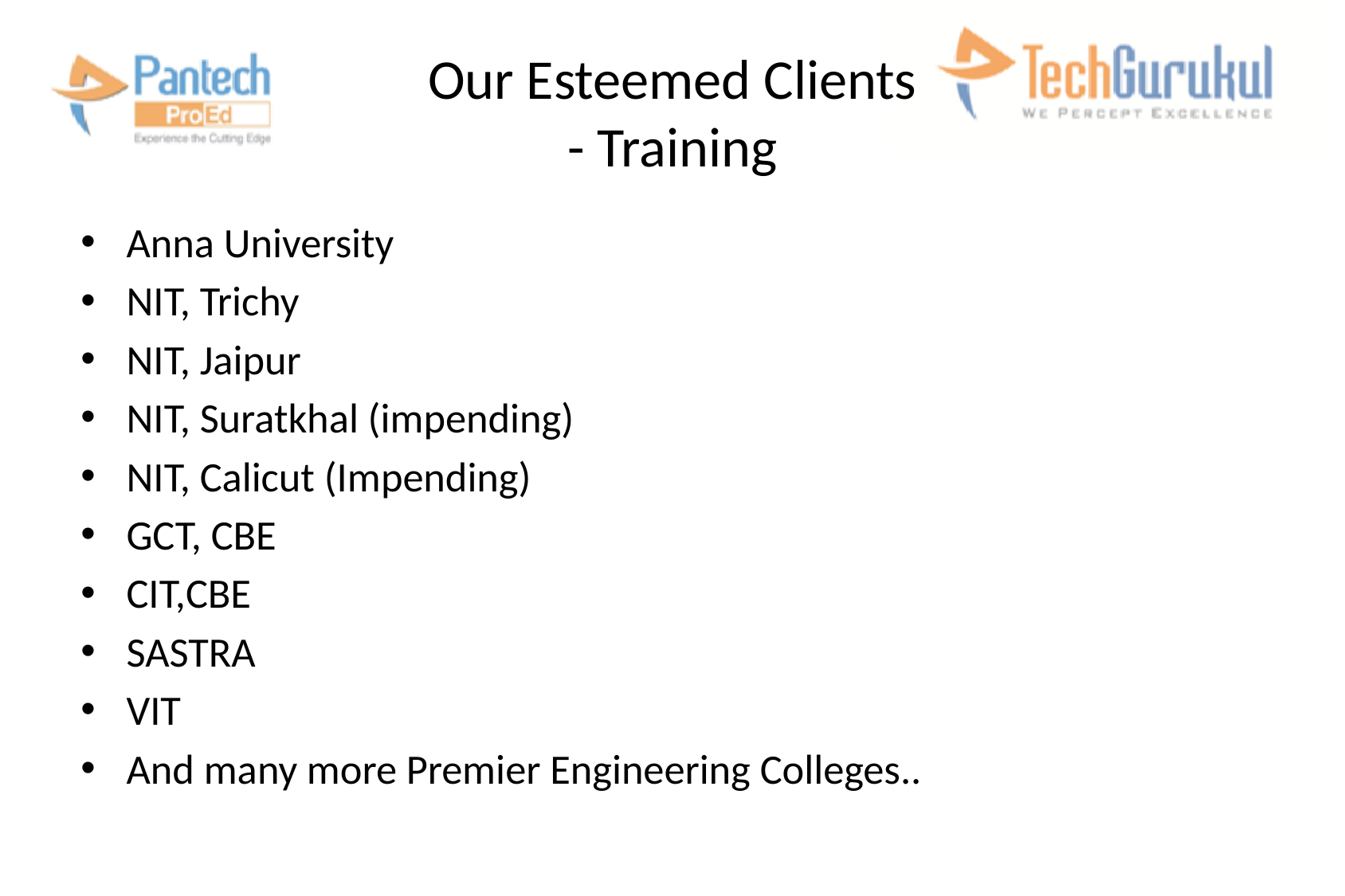

# Our Esteemed Clients - Training
Anna University
NIT, Trichy
NIT, Jaipur
NIT, Suratkhal (impending)
NIT, Calicut (Impending)
GCT, CBE
CIT,CBE
SASTRA
VIT
And many more Premier Engineering Colleges..